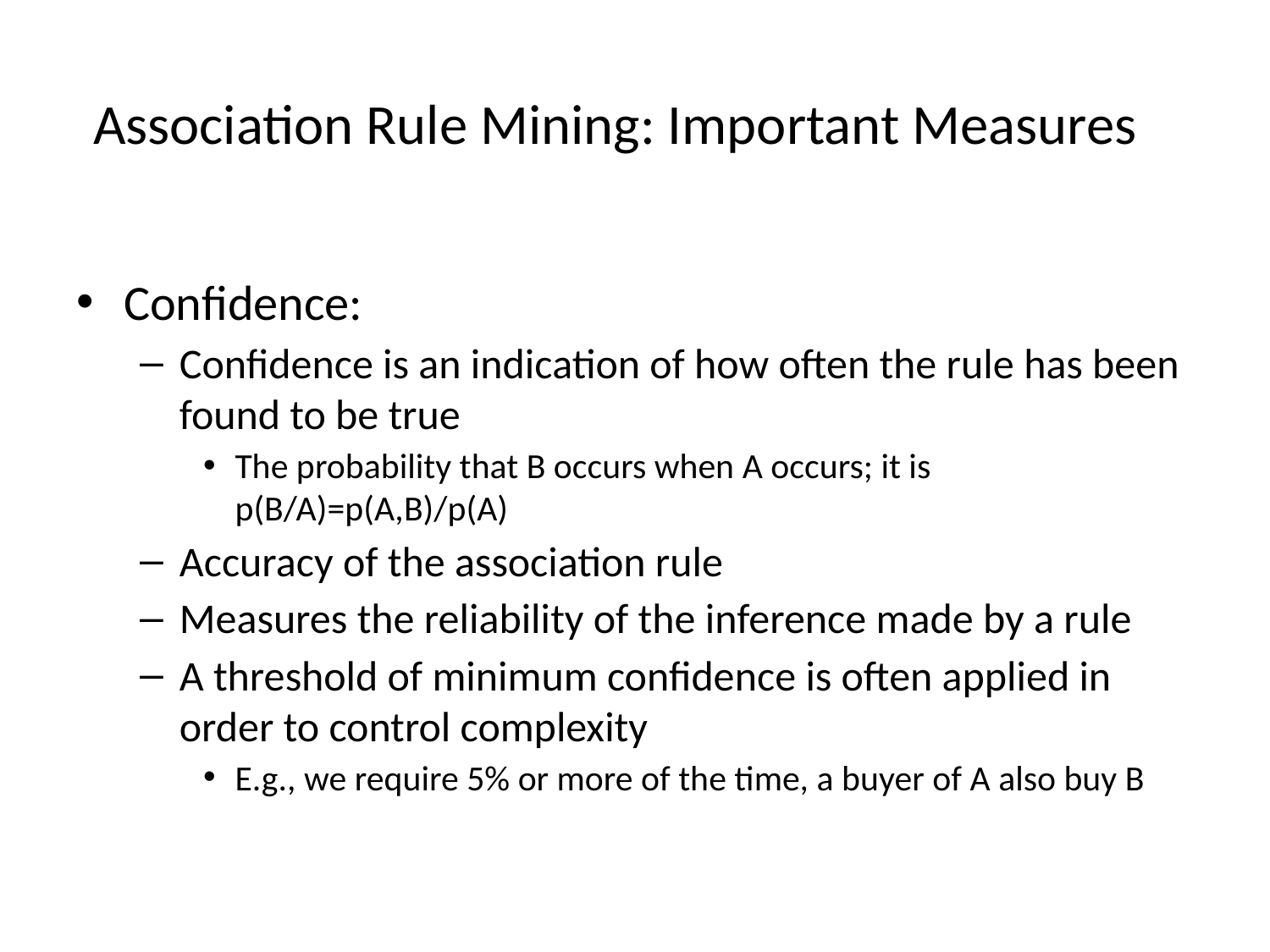

# Association Rule Mining: Important Measures
Confidence:
Confidence is an indication of how often the rule has been found to be true
The probability that B occurs when A occurs; it is p(B/A)=p(A,B)/p(A)
Accuracy of the association rule
Measures the reliability of the inference made by a rule
A threshold of minimum confidence is often applied in order to control complexity
E.g., we require 5% or more of the time, a buyer of A also buy B